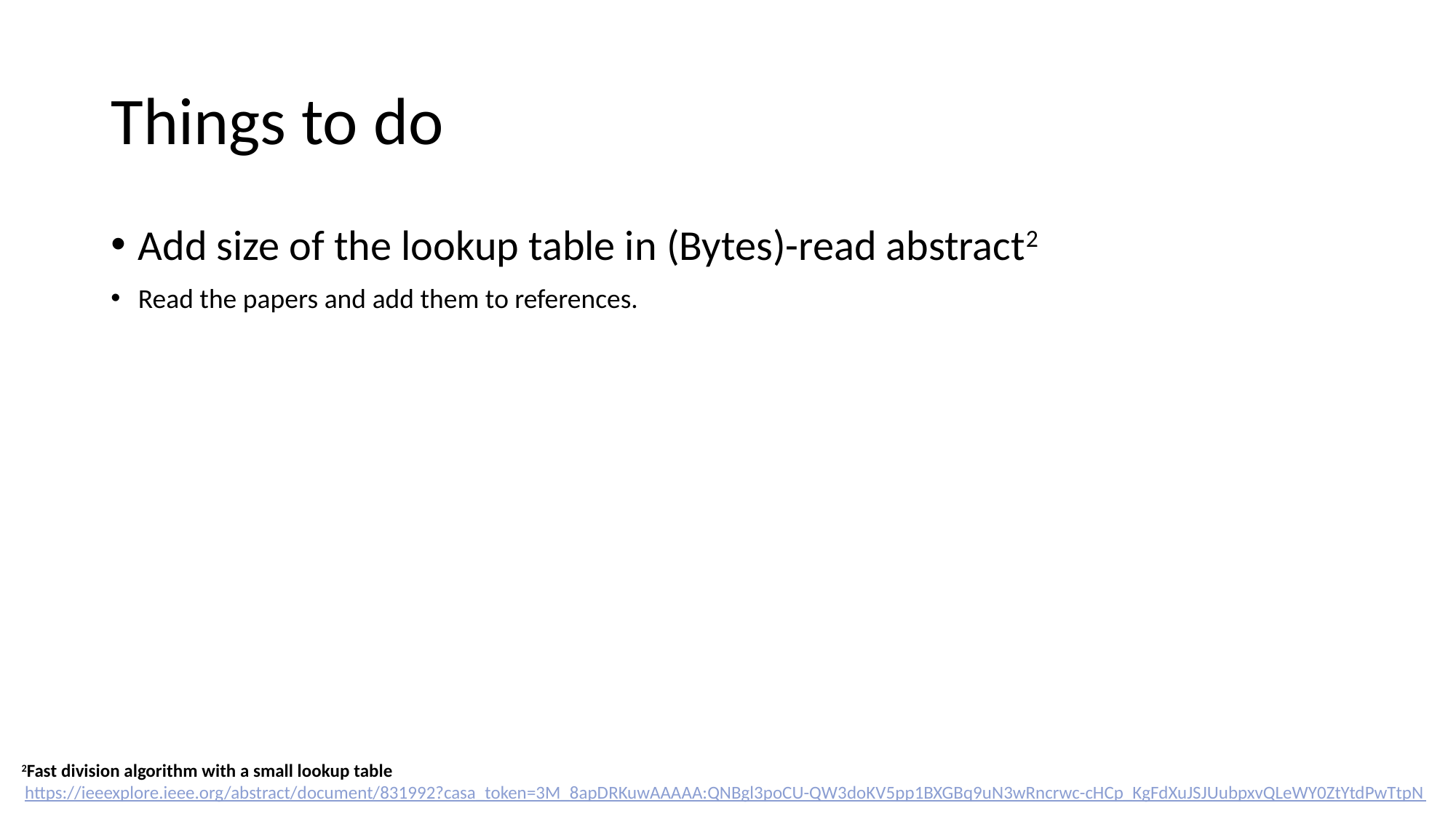

# Things to do
Add size of the lookup table in (Bytes)-read abstract2
Read the papers and add them to references.
2Fast division algorithm with a small lookup table
https://ieeexplore.ieee.org/abstract/document/831992?casa_token=3M_8apDRKuwAAAAA:QNBgl3poCU-QW3doKV5pp1BXGBq9uN3wRncrwc-cHCp_KgFdXuJSJUubpxvQLeWY0ZtYtdPwTtpN